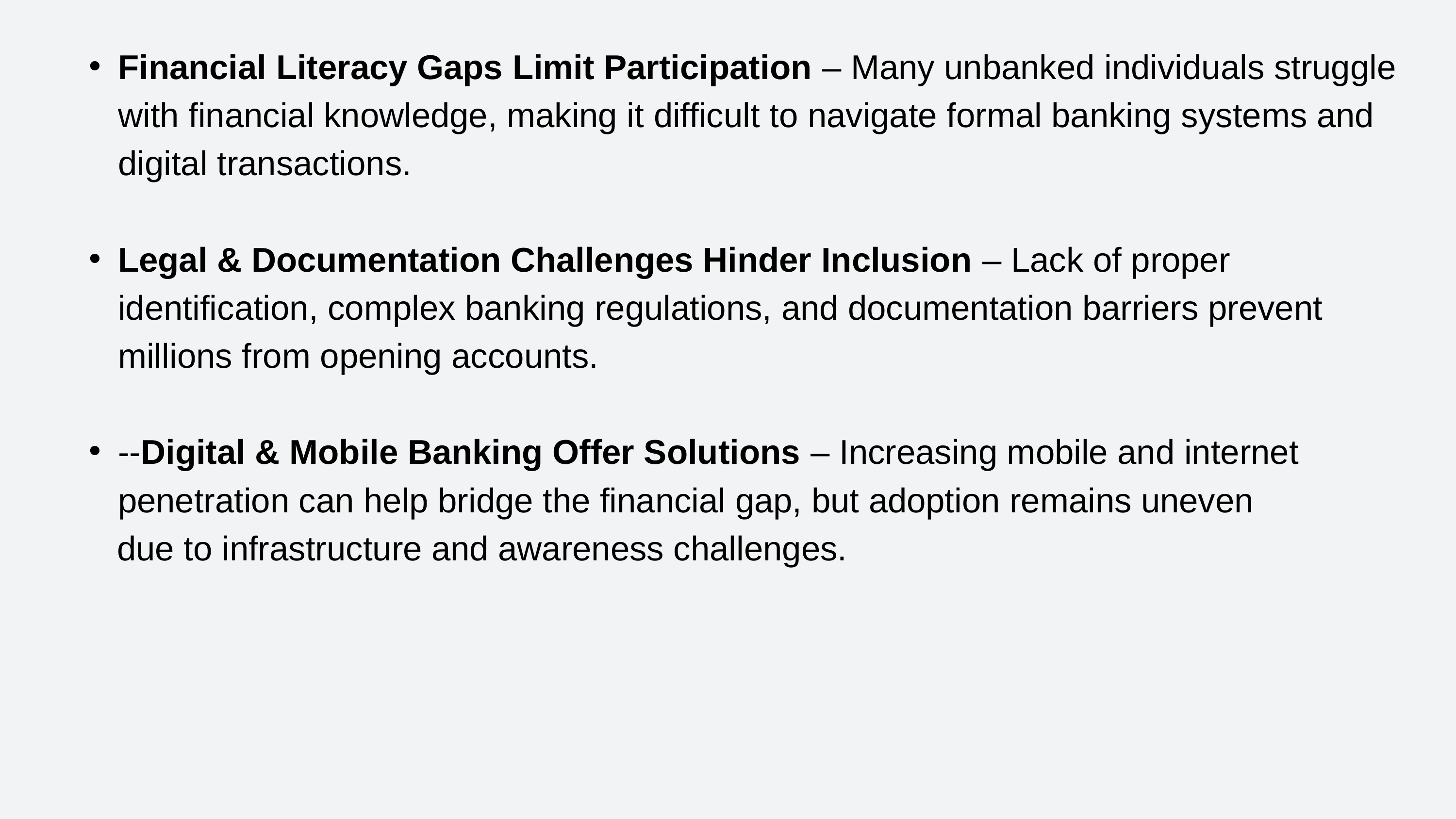

Financial Literacy Gaps Limit Participation – Many unbanked individuals struggle with financial knowledge, making it difficult to navigate formal banking systems and digital transactions.

Legal & Documentation Challenges Hinder Inclusion – Lack of proper identification, complex banking regulations, and documentation barriers prevent millions from opening accounts.

--Digital & Mobile Banking Offer Solutions – Increasing mobile and internet penetration can help bridge the financial gap, but adoption remains uneven
      due to infrastructure and awareness challenges.